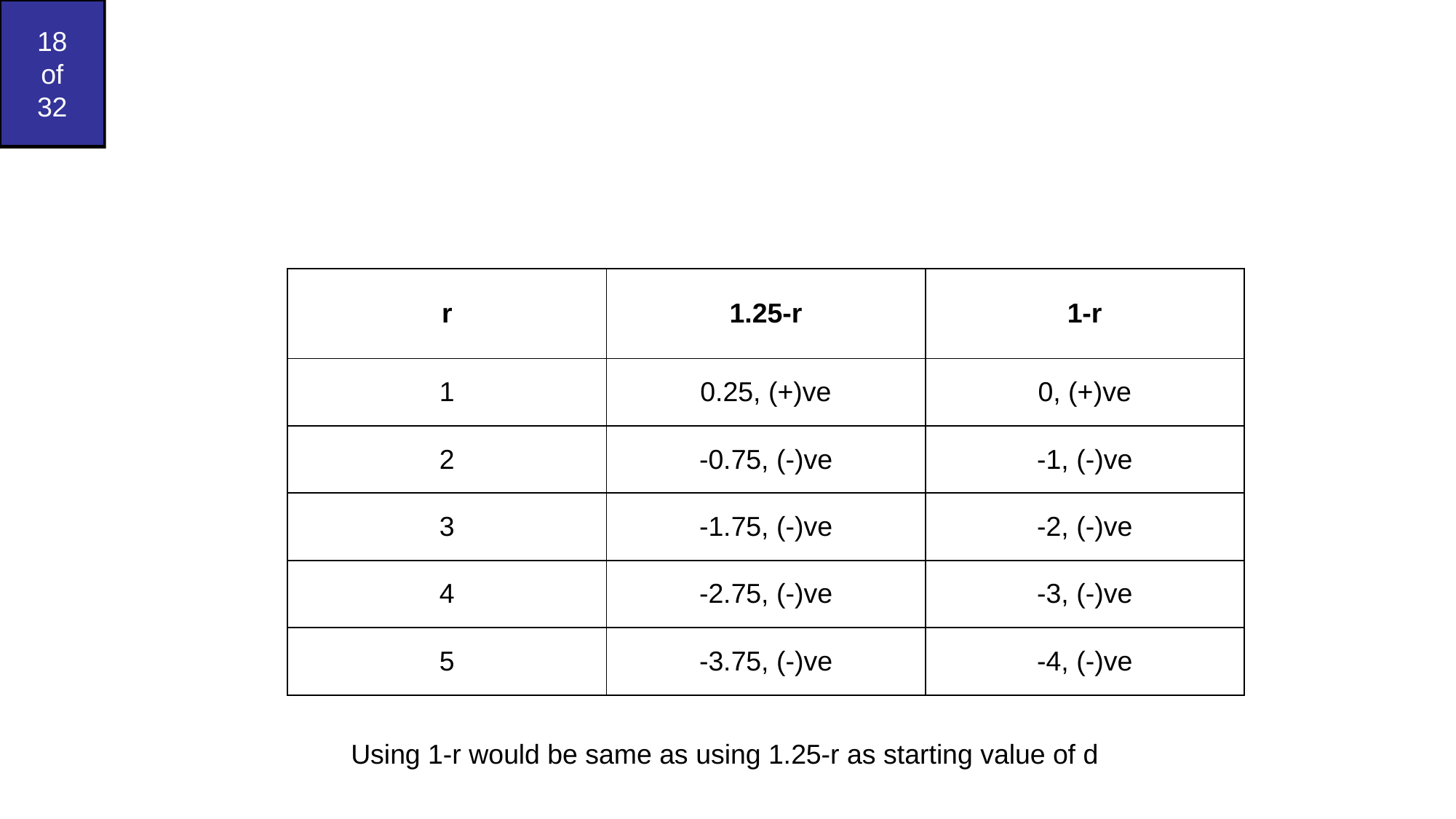

#
| r | 1.25-r | 1-r |
| --- | --- | --- |
| 1 | 0.25, (+)ve | 0, (+)ve |
| 2 | -0.75, (-)ve | -1, (-)ve |
| 3 | -1.75, (-)ve | -2, (-)ve |
| 4 | -2.75, (-)ve | -3, (-)ve |
| 5 | -3.75, (-)ve | -4, (-)ve |
Using 1-r would be same as using 1.25-r as starting value of d